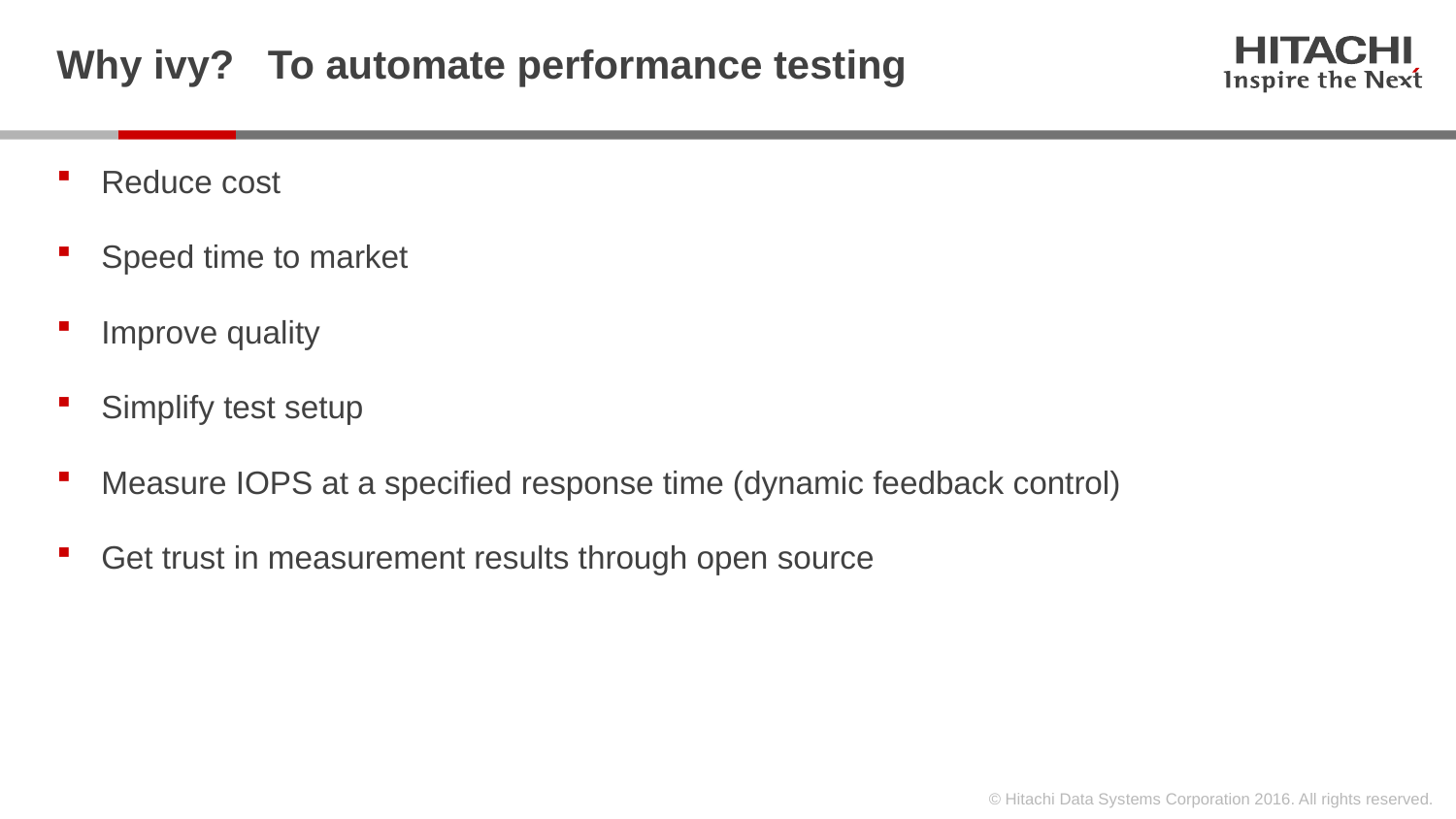

# Why ivy?   To automate performance testing
Reduce cost
Speed time to market
Improve quality
Simplify test setup
Measure IOPS at a specified response time (dynamic feedback control)
Get trust in measurement results through open source